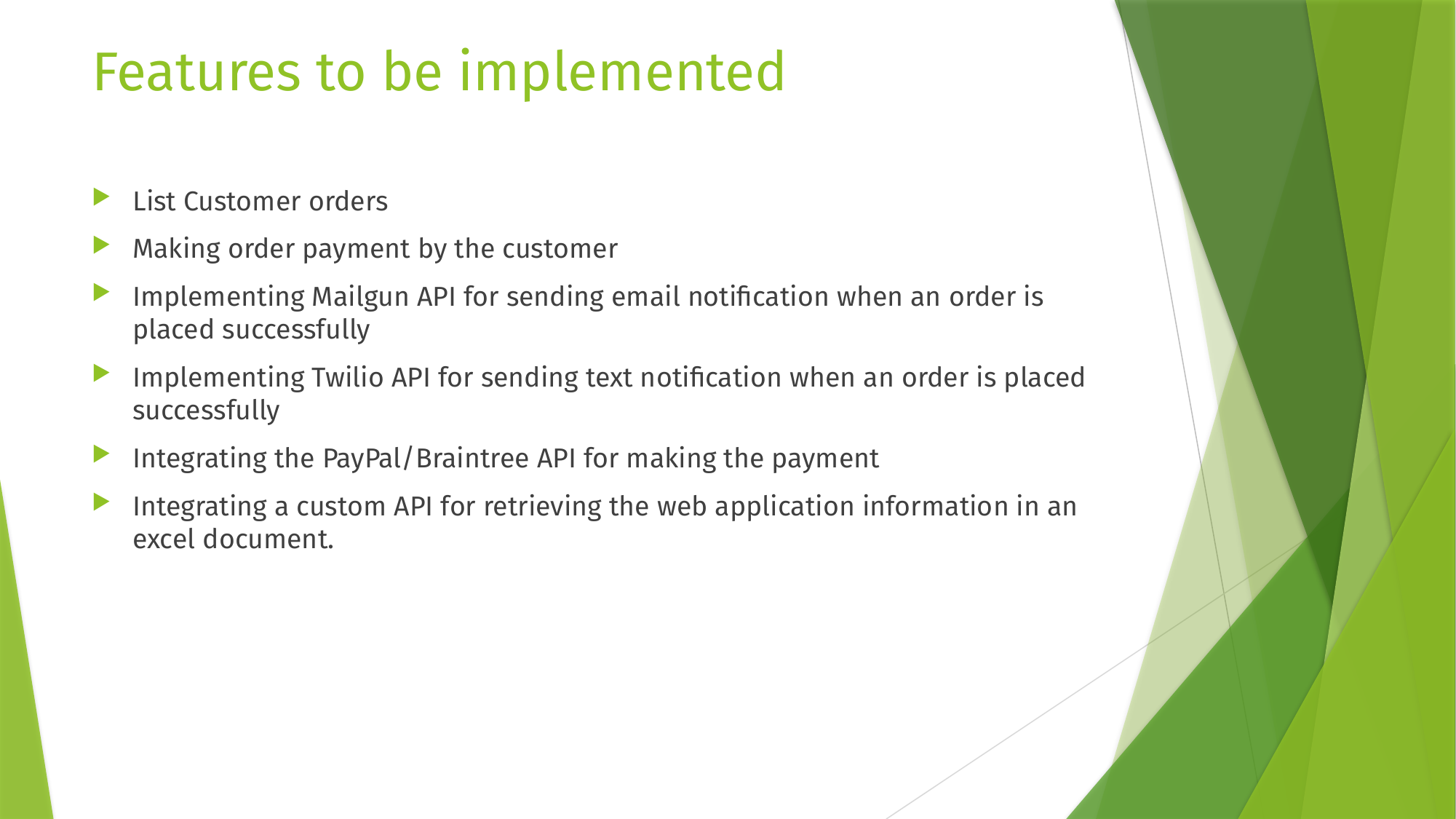

# Features to be implemented
List Customer orders
Making order payment by the customer
Implementing Mailgun API for sending email notification when an order is placed successfully
Implementing Twilio API for sending text notification when an order is placed successfully
Integrating the PayPal/Braintree API for making the payment
Integrating a custom API for retrieving the web application information in an excel document.